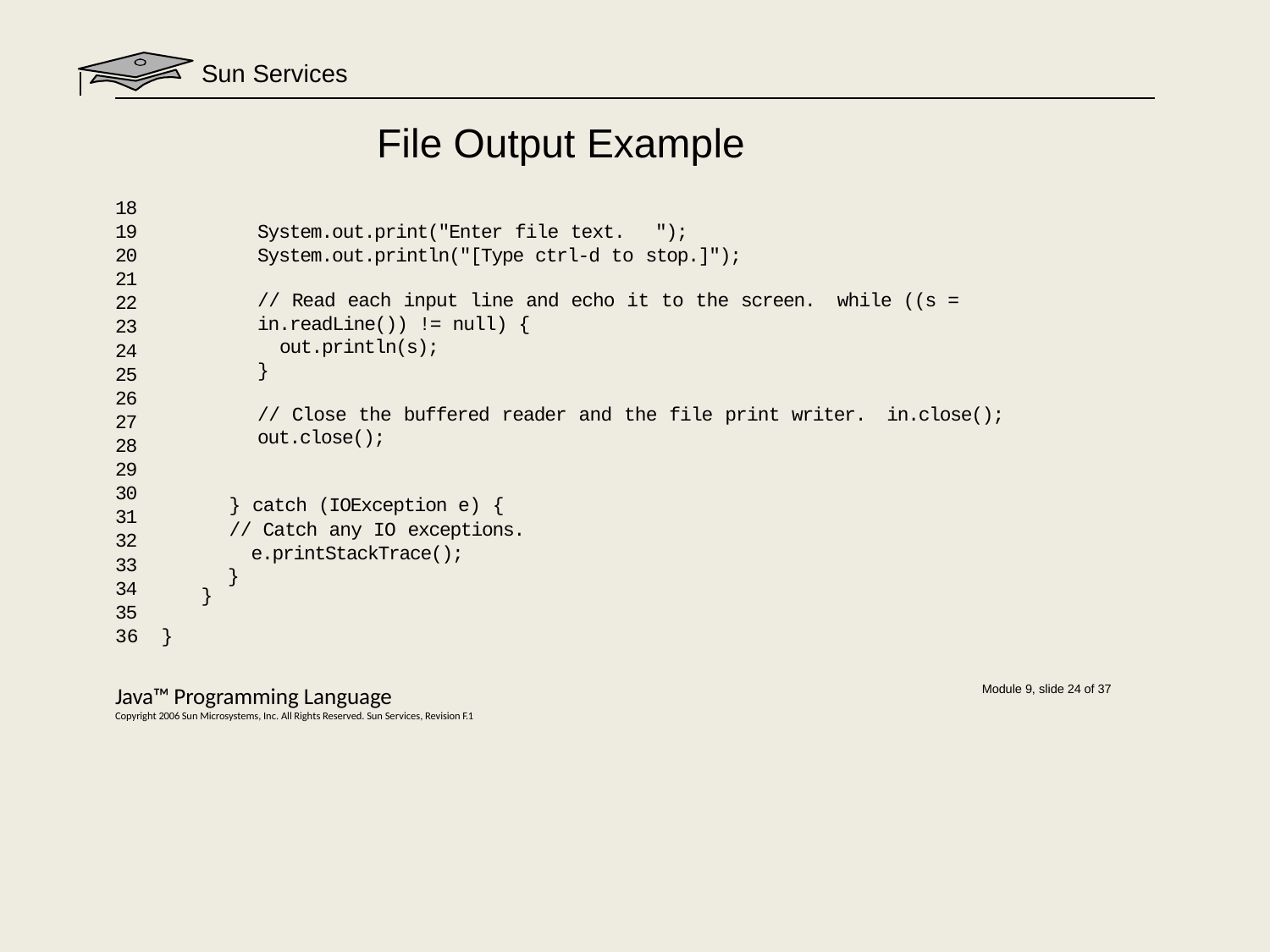

# Sun Services

File Output Example
18
19
20
21
22
23
24
25
26
27
28
29
30
31
32
33
34
35
36	}
System.out.print("Enter file text.	");  System.out.println("[Type ctrl-d to stop.]");
// Read each input line and echo it to the screen.  while ((s = in.readLine()) != null) {
out.println(s);
}
// Close the buffered reader and the file print writer.  in.close();
out.close();
} catch (IOException e) {
// Catch any IO exceptions.  e.printStackTrace();
}
}
Java™ Programming Language
Copyright 2006 Sun Microsystems, Inc. All Rights Reserved. Sun Services, Revision F.1
Module 9, slide 24 of 37